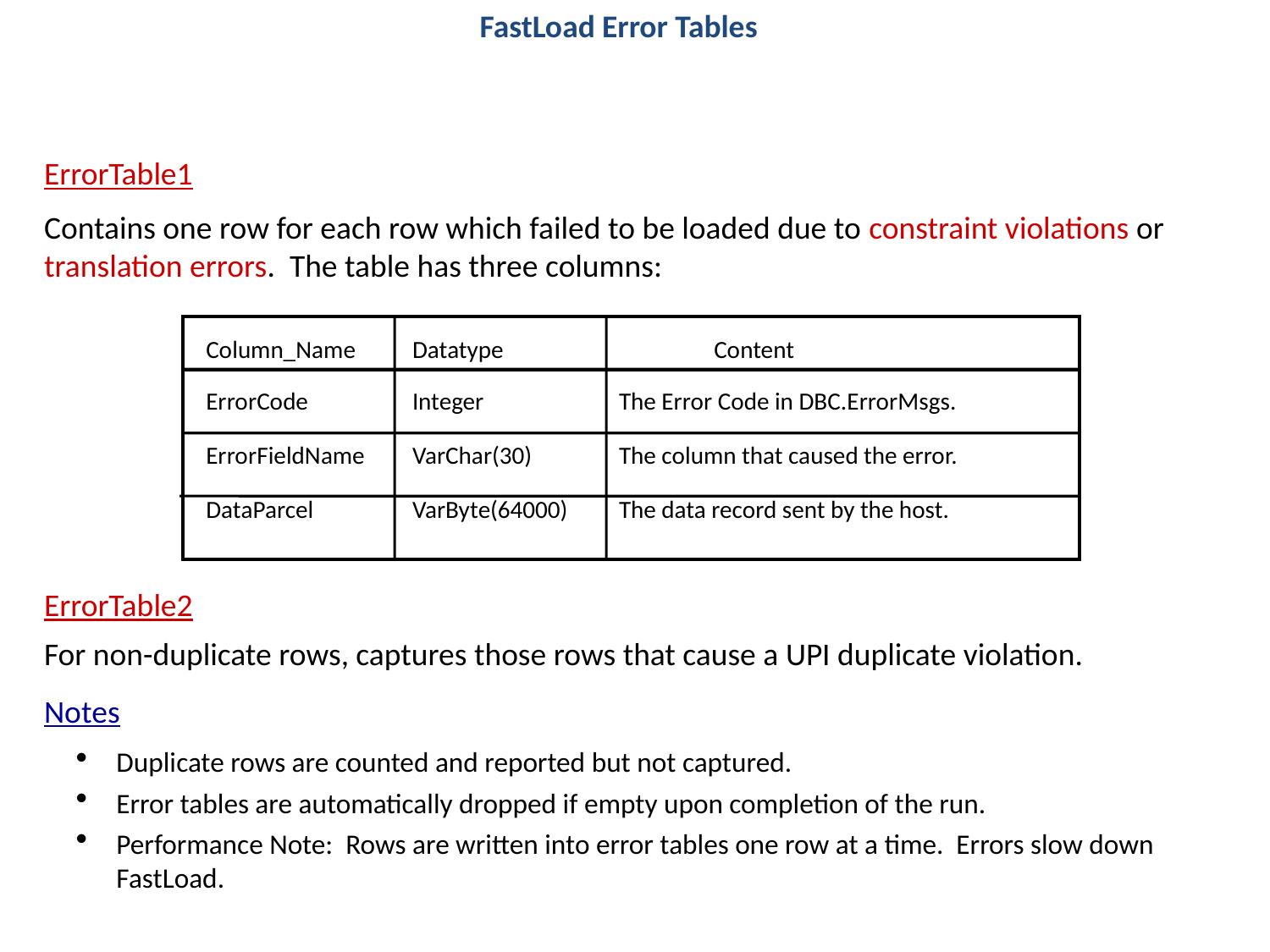

FastLoad Error Tables
ErrorTable1
Contains one row for each row which failed to be loaded due to constraint violations or translation errors.  The table has three columns:

Column_Name	Datatype		Content
ErrorCode	Integer	The Error Code in DBC.ErrorMsgs.
ErrorFieldName	VarChar(30)	The column that caused the error.
DataParcel	VarByte(64000)	The data record sent by the host.

ErrorTable2
For non-duplicate rows, captures those rows that cause a UPI duplicate violation.
Notes
Duplicate rows are counted and reported but not captured.
Error tables are automatically dropped if empty upon completion of the run.
Performance Note:  Rows are written into error tables one row at a time.  Errors slow down FastLoad.